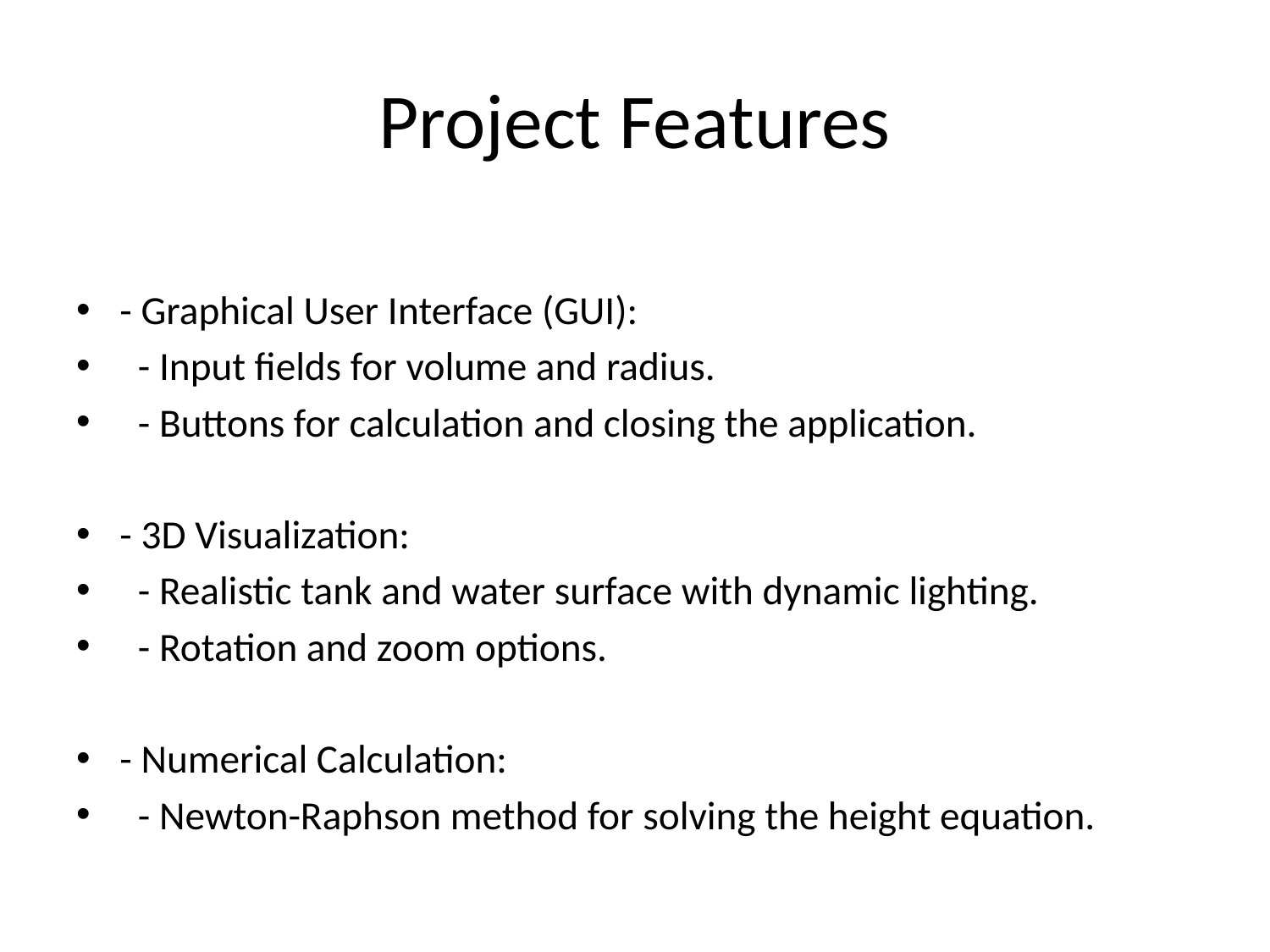

# Project Features

- Graphical User Interface (GUI):
  - Input fields for volume and radius.
  - Buttons for calculation and closing the application.

- 3D Visualization:
  - Realistic tank and water surface with dynamic lighting.
  - Rotation and zoom options.

- Numerical Calculation:
  - Newton-Raphson method for solving the height equation.